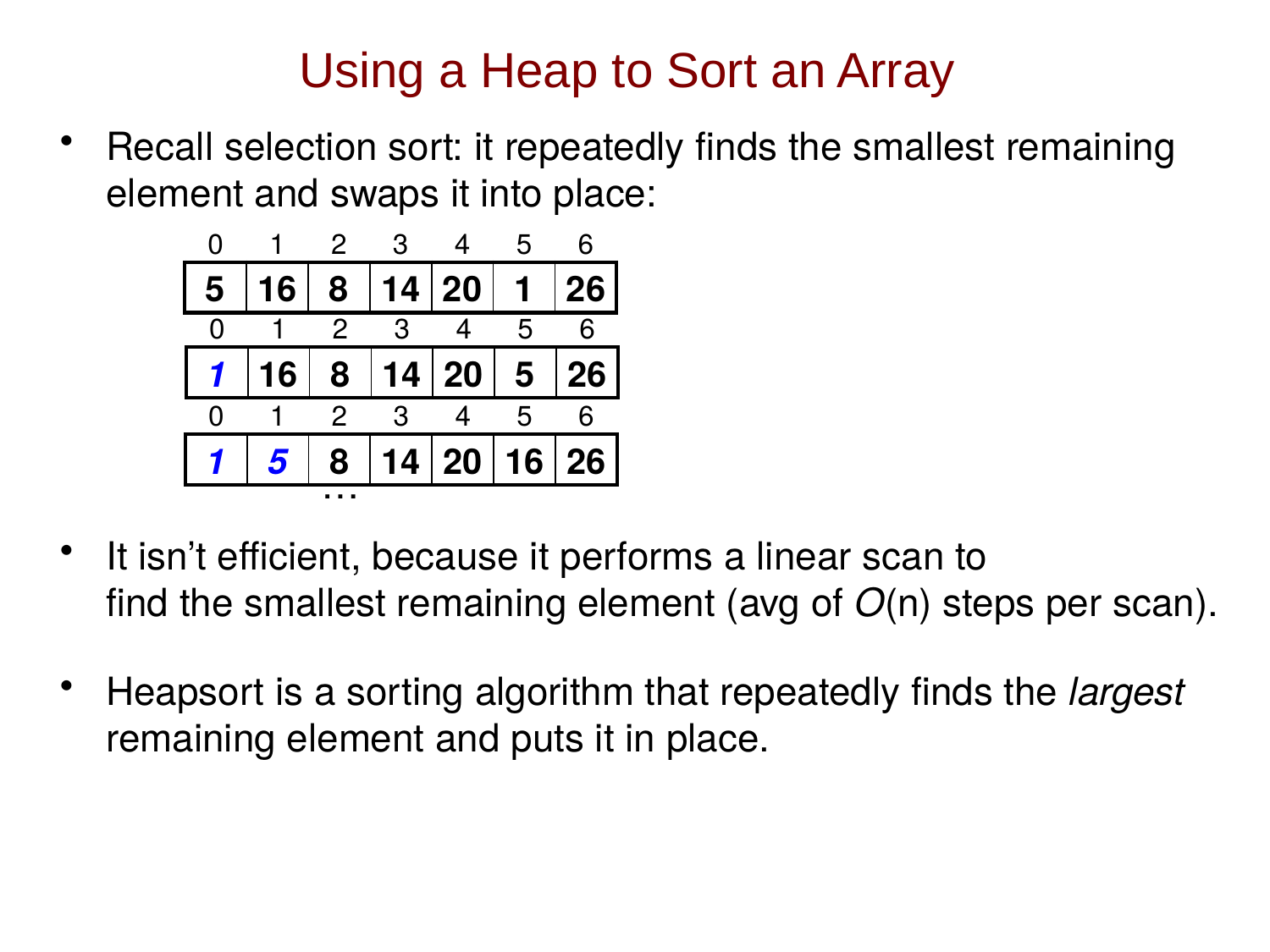

# Using a Heap to Sort an Array
Recall selection sort: it repeatedly finds the smallest remaining element and swaps it into place:

		   …
It isn’t efficient, because it performs a linear scan to
find the smallest remaining element (avg of O(n) steps per scan).
Heapsort is a sorting algorithm that repeatedly finds the largest remaining element and puts it in place.
| 0 | 1 | 2 | 3 | 4 | 5 | 6 |
| --- | --- | --- | --- | --- | --- | --- |
| 5 | 16 | 8 | 14 | 20 | 1 | 26 |
| 0 | 1 | 2 | 3 | 4 | 5 | 6 |
| --- | --- | --- | --- | --- | --- | --- |
| 1 | 16 | 8 | 14 | 20 | 5 | 26 |
| 0 | 1 | 2 | 3 | 4 | 5 | 6 |
| --- | --- | --- | --- | --- | --- | --- |
| 1 | 5 | 8 | 14 | 20 | 16 | 26 |